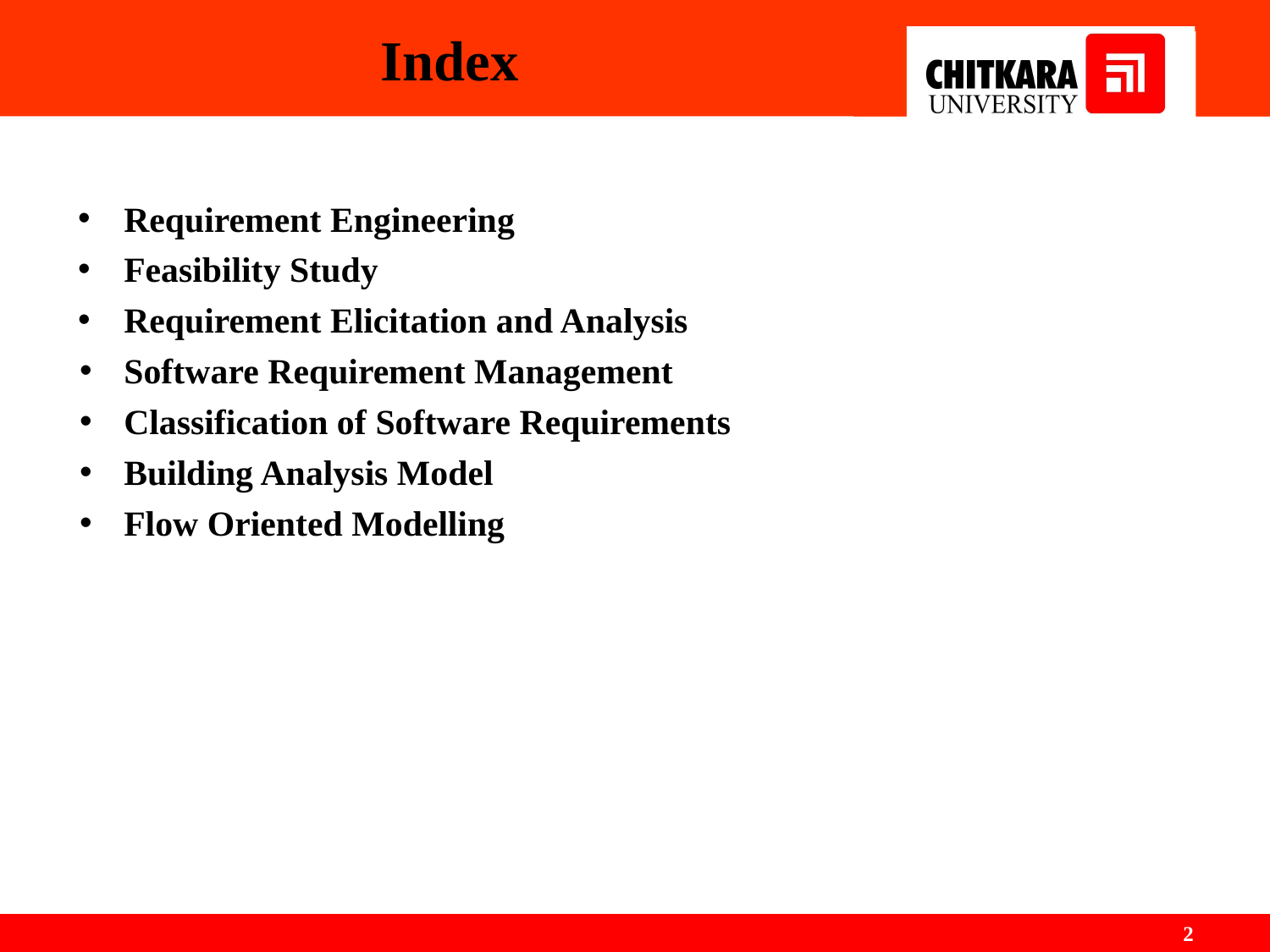

# Index
Requirement Engineering
Feasibility Study
Requirement Elicitation and Analysis
Software Requirement Management
Classification of Software Requirements
Building Analysis Model
Flow Oriented Modelling

2